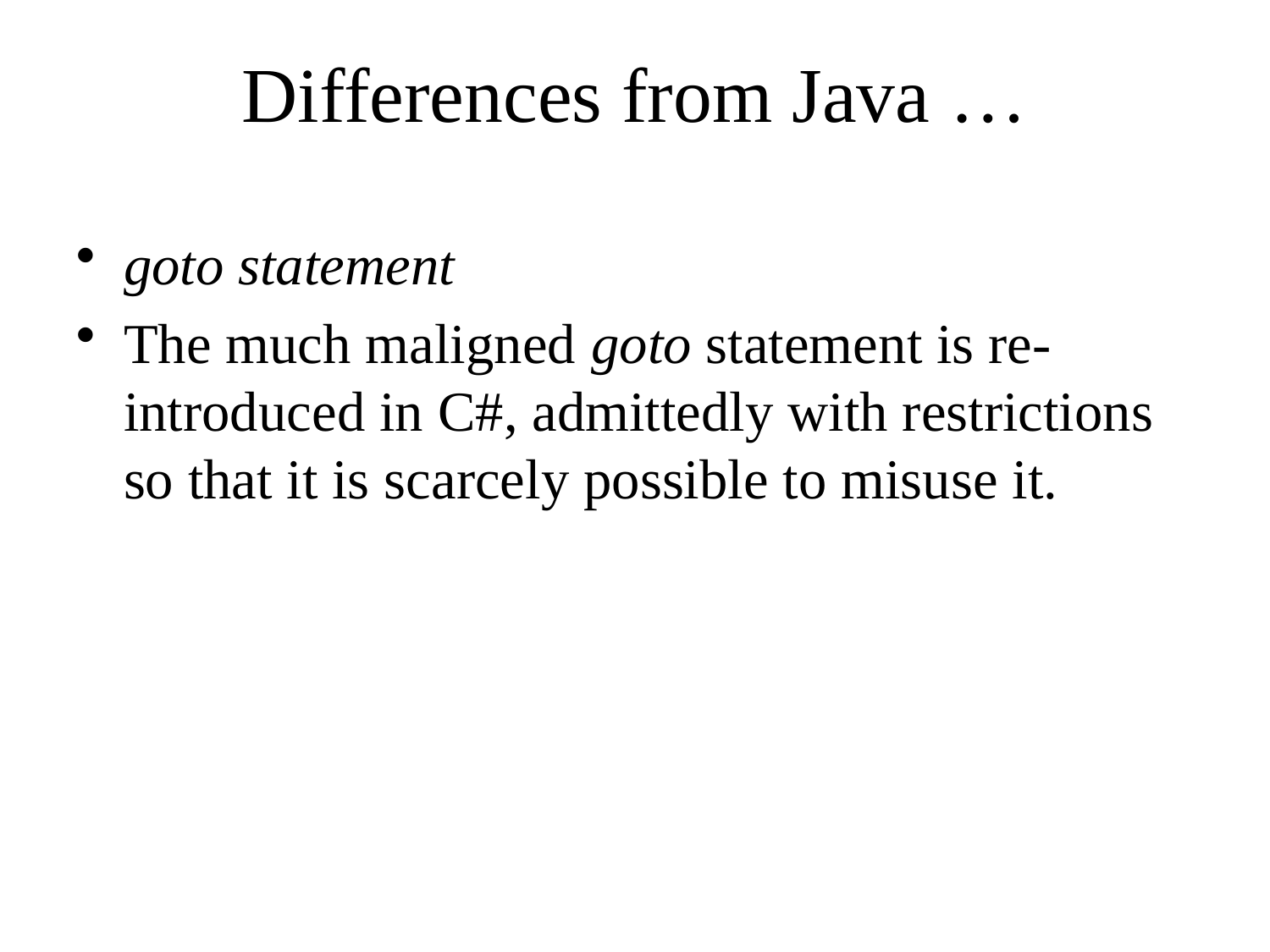

# Differences from Java …
goto statement
The much maligned goto statement is re-introduced in C#, admittedly with restrictions so that it is scarcely possible to misuse it.